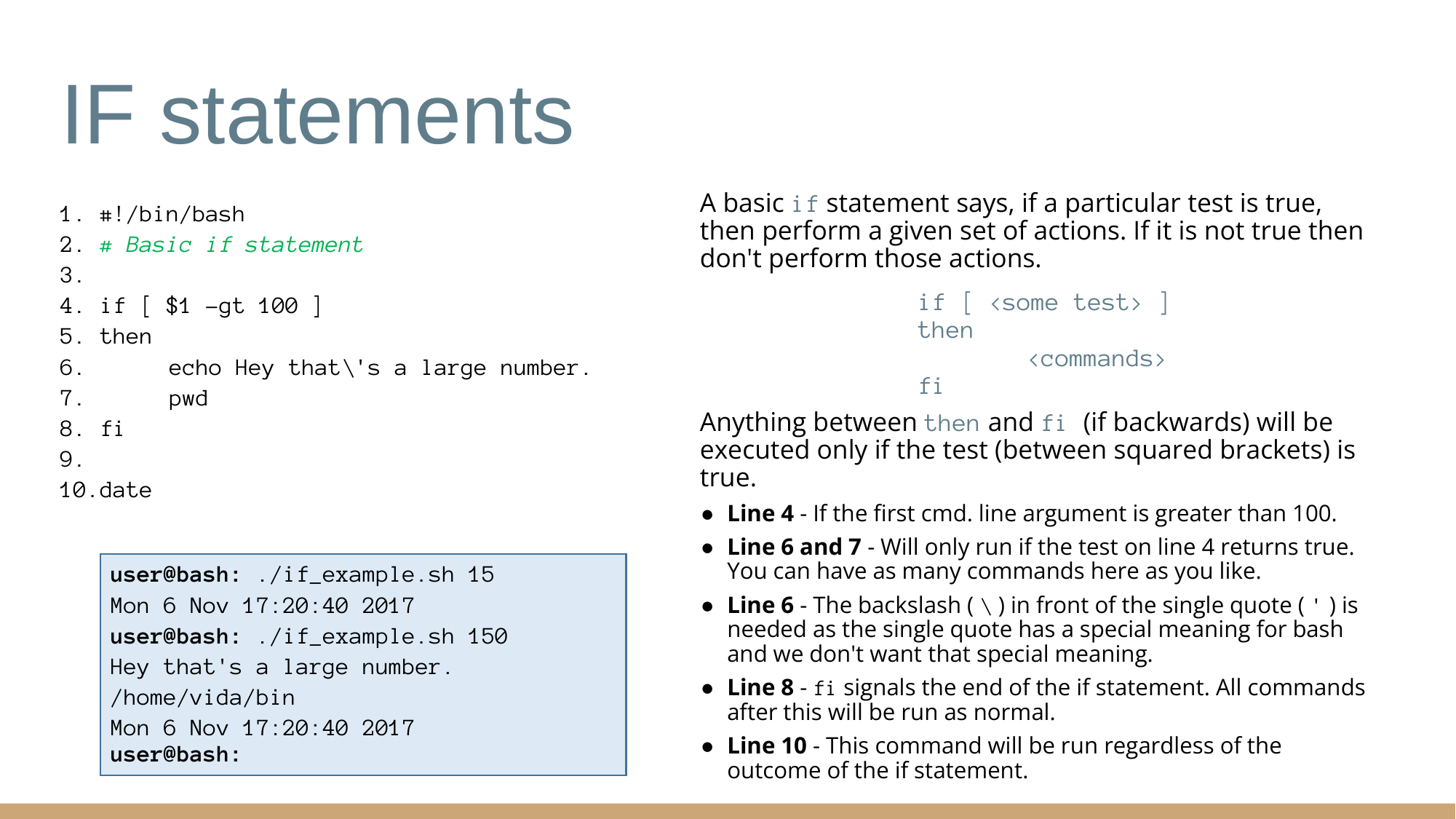

# IF statements
A basic if statement says, if a particular test is true, then perform a given set of actions. If it is not true then don't perform those actions.
		if [ <some test> ]
		then
			<commands>
		fi
Anything between then and fi (if backwards) will be executed only if the test (between squared brackets) is true.
Line 4 - If the first cmd. line argument is greater than 100.
Line 6 and 7 - Will only run if the test on line 4 returns true. You can have as many commands here as you like.
Line 6 - The backslash ( \ ) in front of the single quote ( ' ) is needed as the single quote has a special meaning for bash and we don't want that special meaning.
Line 8 - fi signals the end of the if statement. All commands after this will be run as normal.
Line 10 - This command will be run regardless of the outcome of the if statement.

1. #!/bin/bash
2. # Basic if statement
3.
4. if [ $1 -gt 100 ]
5. then
6.	echo Hey that\'s a large number.
7.	pwd
8. fi
9.
10.date

user@bash: ./if_example.sh 15
Mon 6 Nov 17:20:40 2017
user@bash: ./if_example.sh 150
Hey that's a large number.
/home/vida/bin
Mon 6 Nov 17:20:40 2017
user@bash: